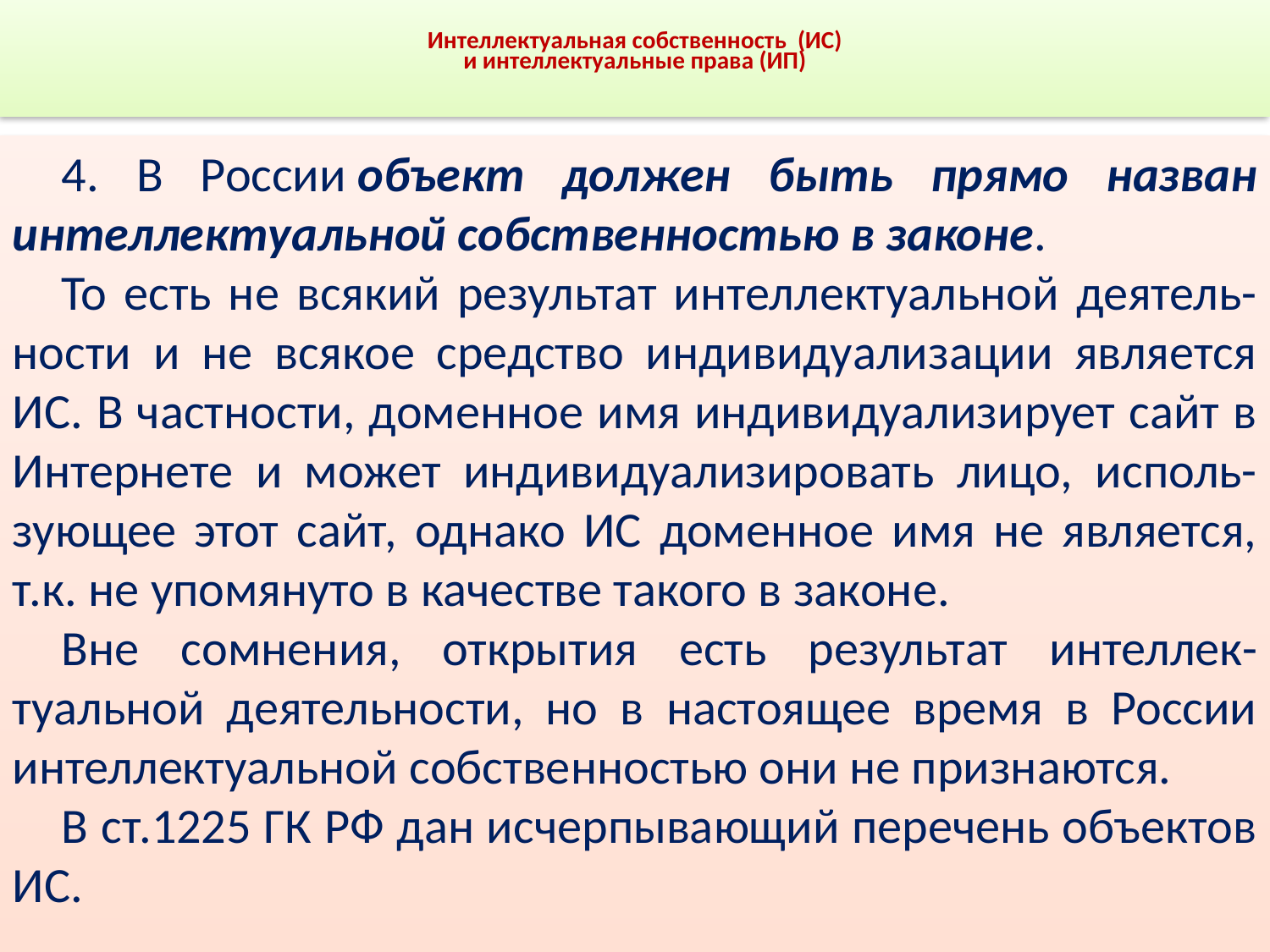

# Интеллектуальная собственность  (ИС) и интеллектуальные права (ИП)
	4. В России объект должен быть прямо назван интеллектуальной собственностью в законе.
	То есть не всякий результат интеллектуальной деятель-ности и не всякое средство индивидуализации является ИС. В частности, доменное имя индивидуализирует сайт в Интернете и может индивидуализировать лицо, исполь-зующее этот сайт, однако ИС доменное имя не является, т.к. не упомянуто в качестве такого в законе.
	Вне сомнения, открытия есть результат интеллек-туальной деятельности, но в настоящее время в России интеллектуальной собственностью они не признаются.
	В ст.1225 ГК РФ дан исчерпывающий перечень объектов ИС.